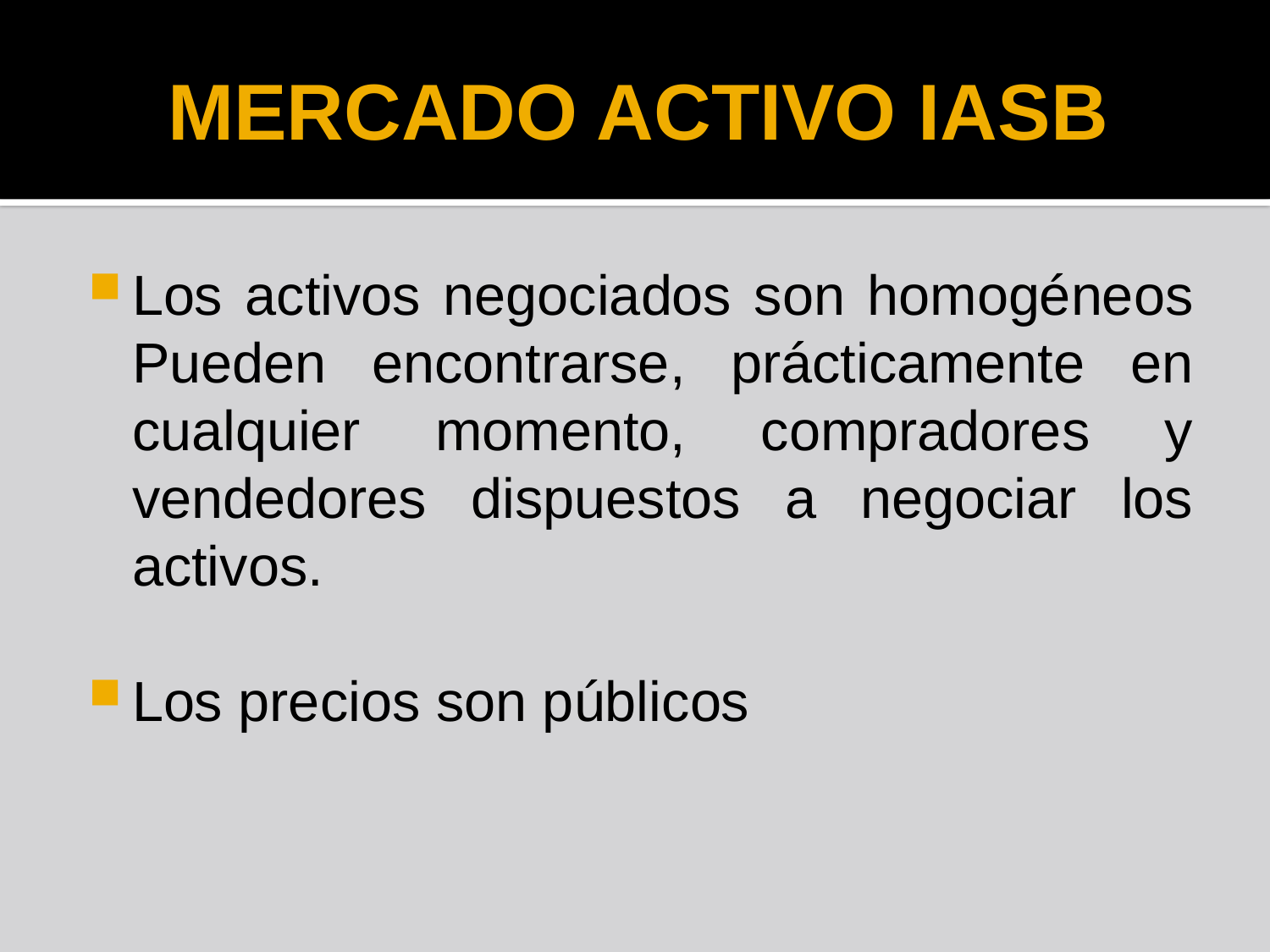

# MERCADO ACTIVO IASB
Los activos negociados son homogéneos Pueden encontrarse, prácticamente en cualquier momento, compradores y vendedores dispuestos a negociar los activos.

Los precios son públicos